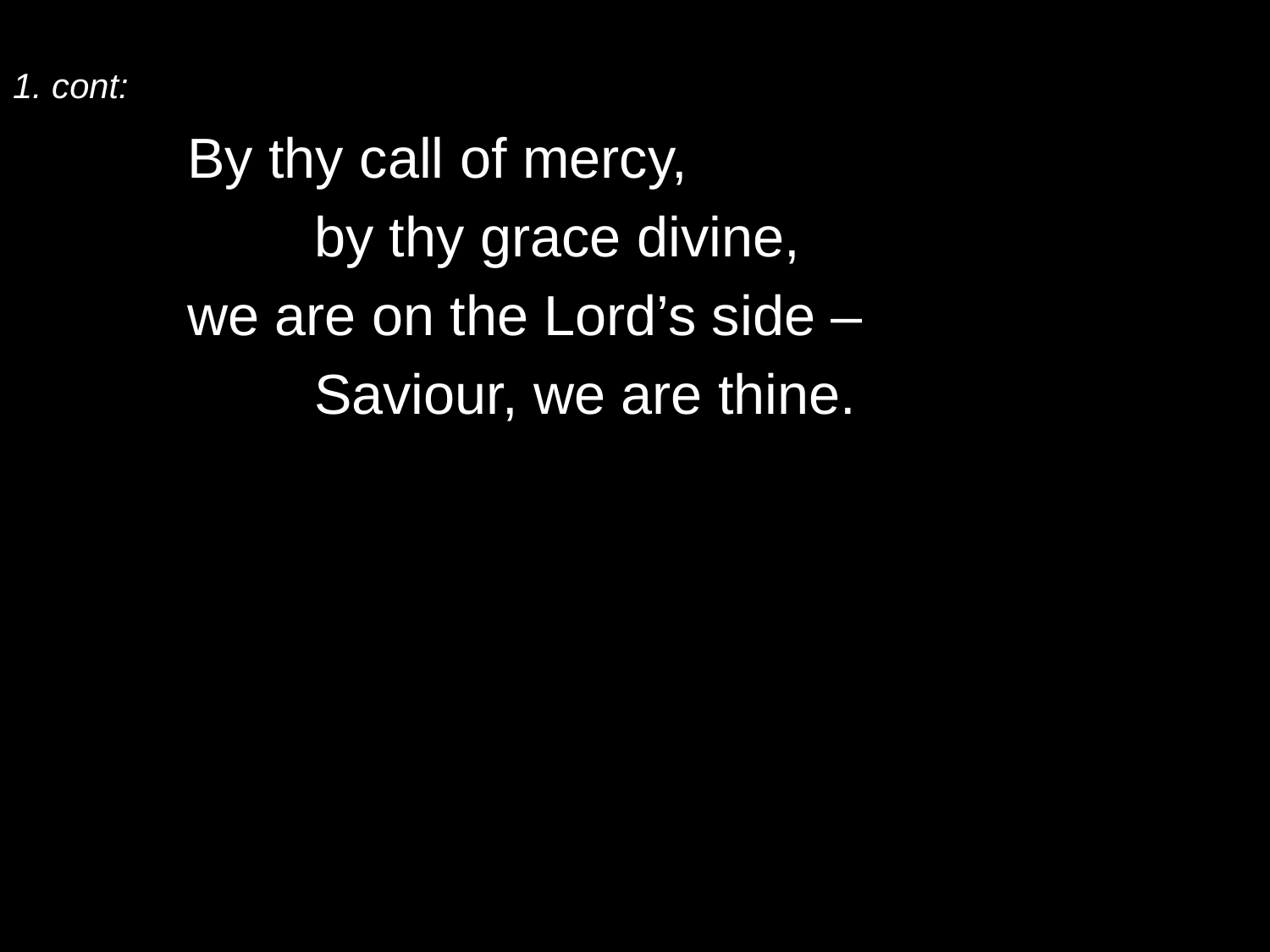

1. cont:
	By thy call of mercy,
		by thy grace divine,
	we are on the Lord’s side –
		Saviour, we are thine.